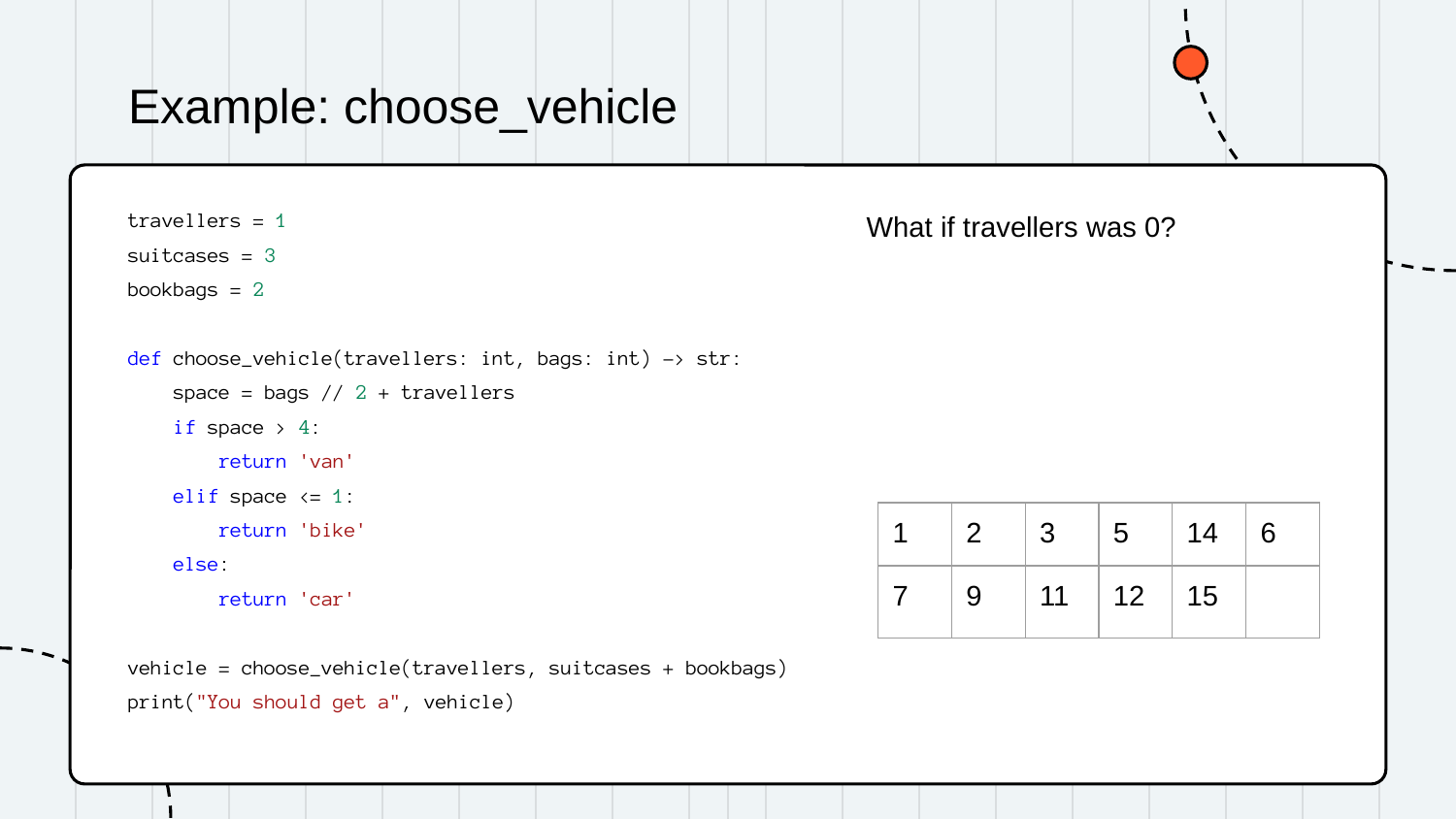

# Example: choose_vehicle
travellers = 1
suitcases = 3
bookbags = 2

def choose_vehicle(travellers: int, bags: int) -> str:
    space = bags // 2 + travellers
    if space > 4:
        return 'van'
    elif space <= 1:
        return 'bike'
    else:
        return 'car'

vehicle = choose_vehicle(travellers, suitcases + bookbags)
print("You should get a", vehicle)
What if travellers was 0?
| 1 | 2 | 3 | 5 | 14 | 6 |
| --- | --- | --- | --- | --- | --- |
| 7 | 9 | 11 | 12 | 15 |  |